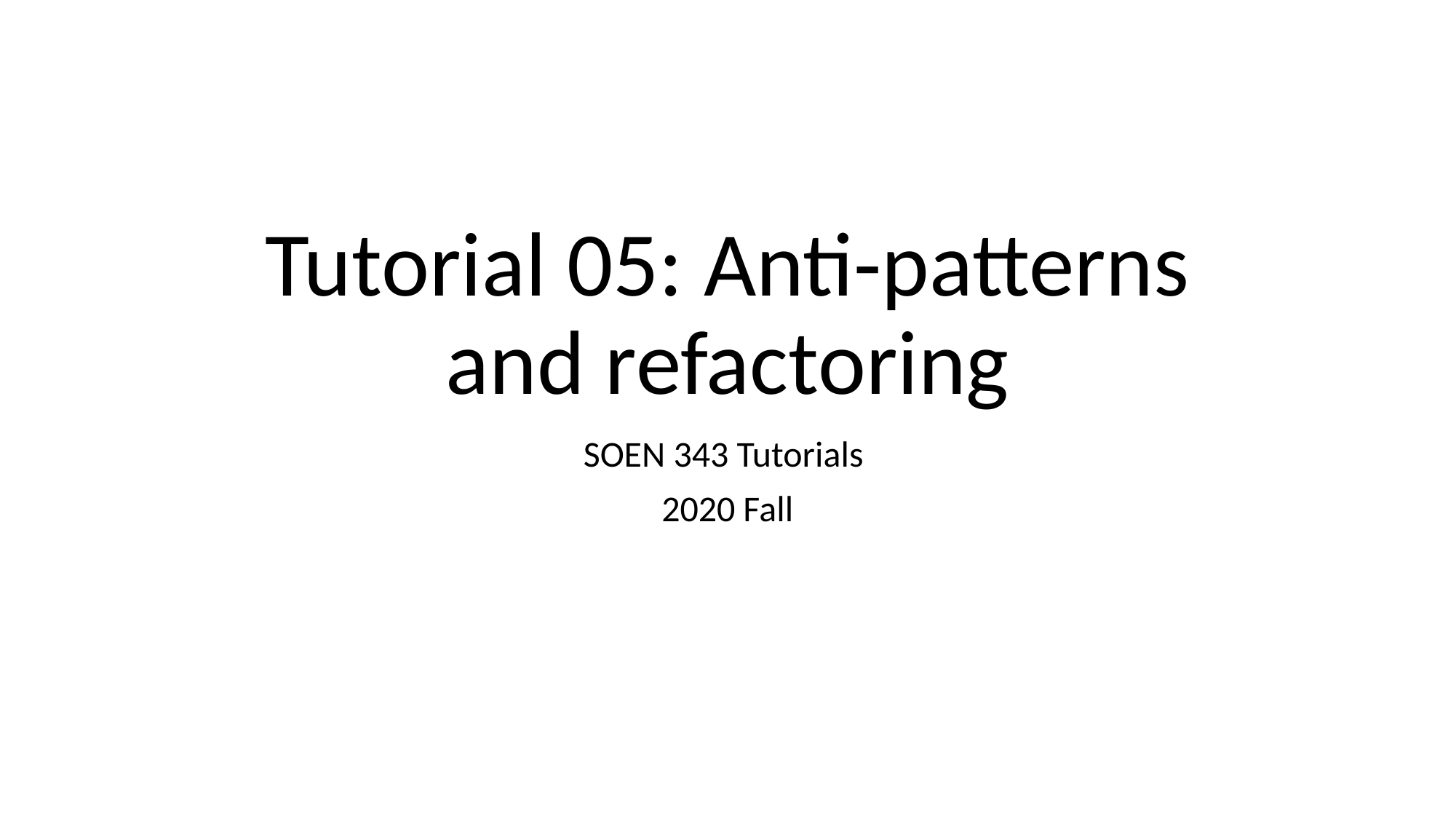

# Tutorial 05: Anti-patterns and refactoring
SOEN 343 Tutorials
2020 Fall